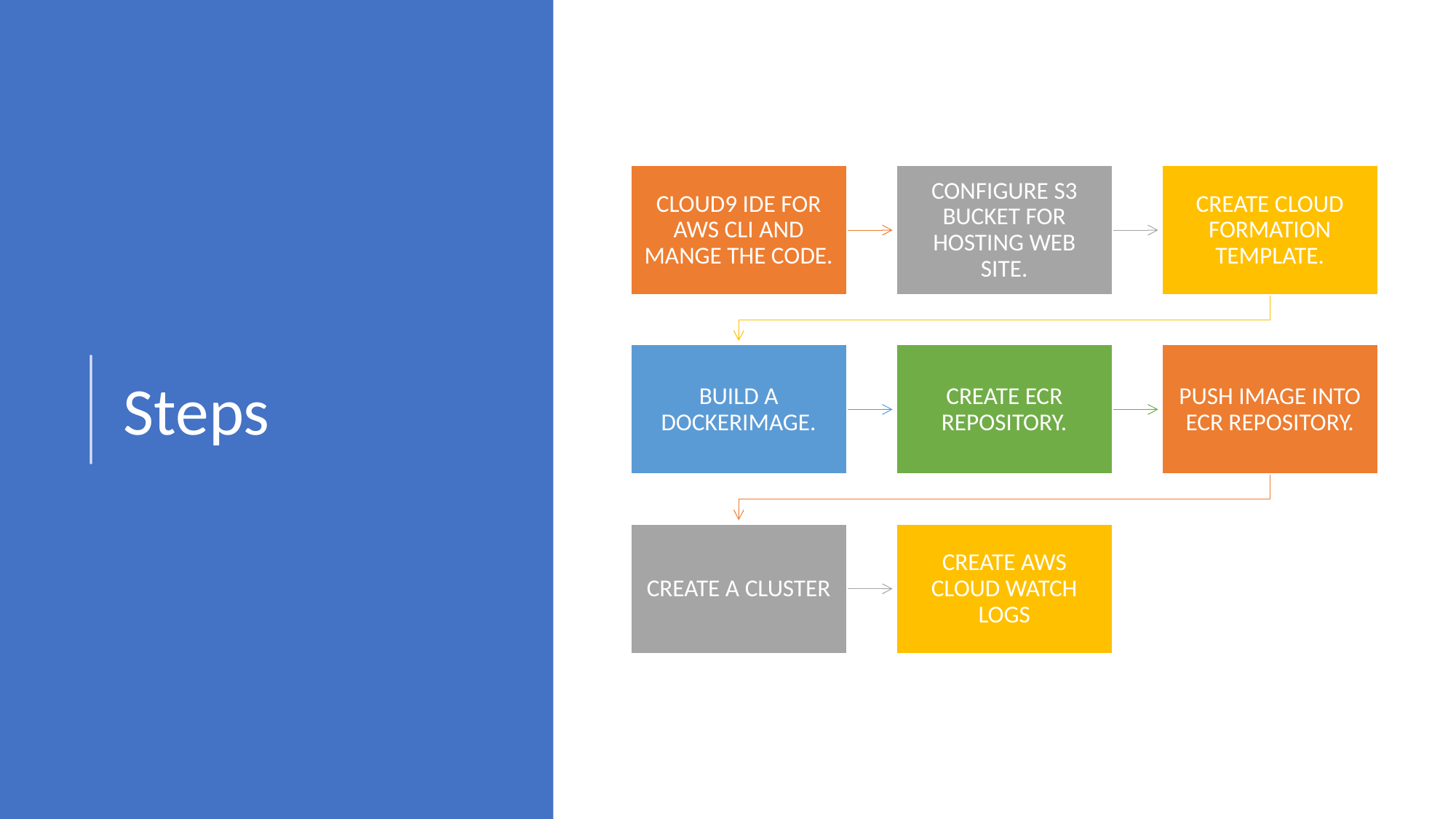

Cloud9 IDE For AWS CLI and mange the code.

Configure S3 bucket for hosting web site.

Create cloud formation template.

Build a dockerimage.

Create ECR Repository.

Push image into ECR Repository.

Create a cluster
Create AWS Cloud watch logs
# Steps